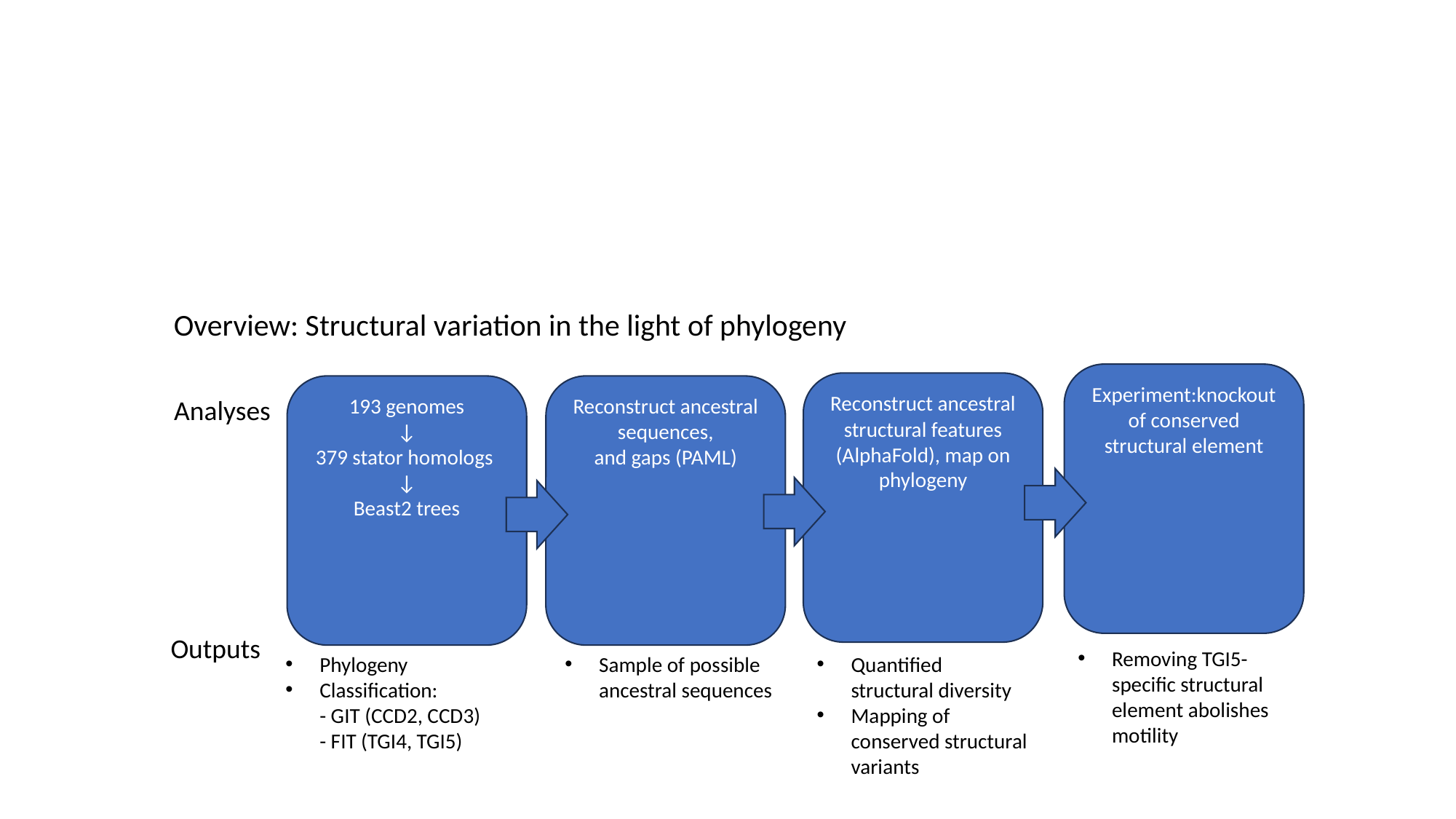

Overview: Structural variation in the light of phylogeny
Experiment:knockout of conserved structural element
Reconstruct ancestral structural features (AlphaFold), map on phylogeny

193 genomes
↓
379 stator homologs
↓
Beast2 trees
Reconstruct ancestral sequences,
and gaps (PAML)

Analyses

Outputs
Removing TGI5-specific structural element abolishes motility
Phylogeny
Classification:
- GIT (CCD2, CCD3)
- FIT (TGI4, TGI5)
Sample of possible ancestral sequences
Quantified structural diversity
Mapping of conserved structural variants